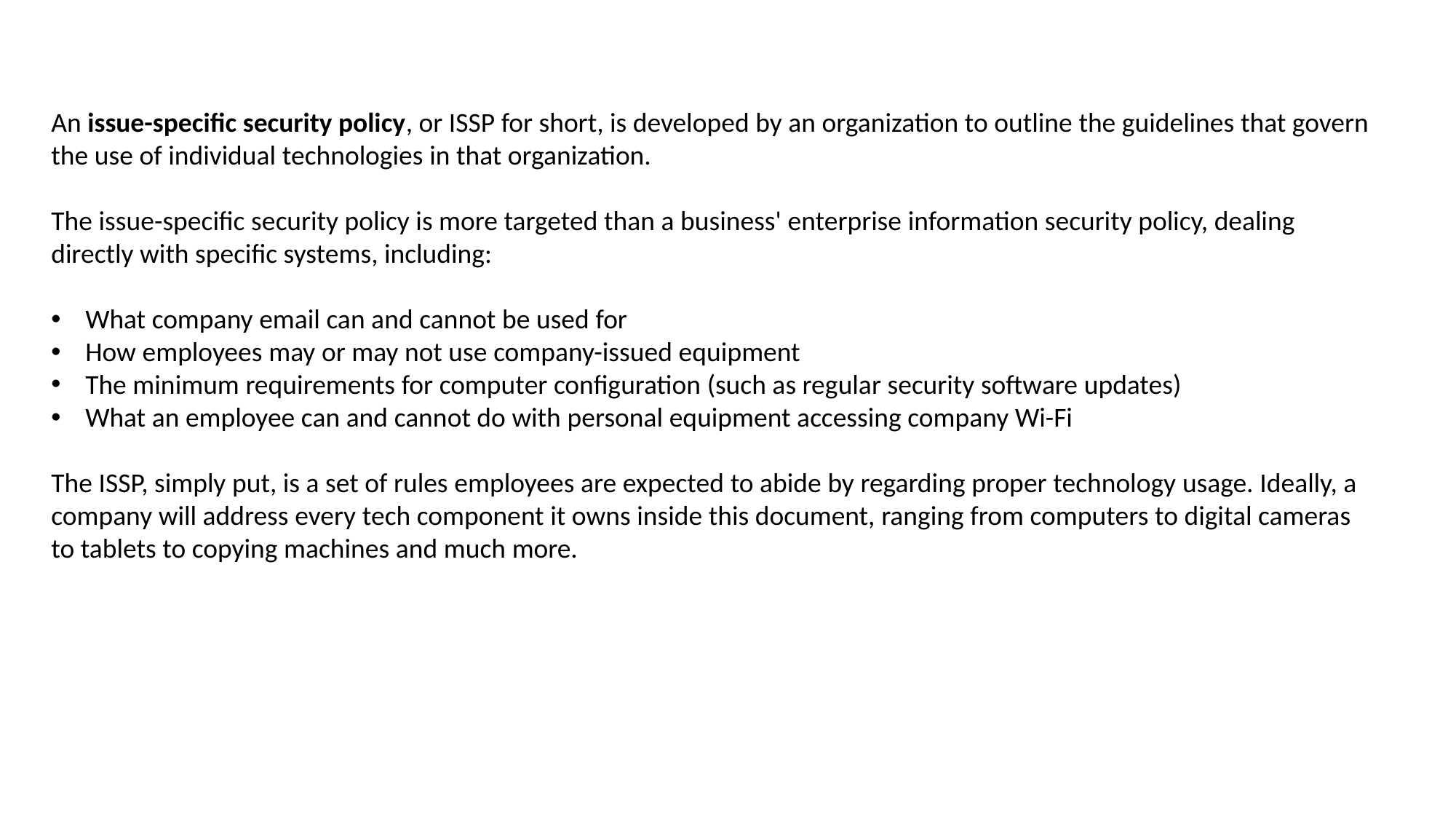

An issue-specific security policy, or ISSP for short, is developed by an organization to outline the guidelines that govern the use of individual technologies in that organization.

The issue-specific security policy is more targeted than a business' enterprise information security policy, dealing directly with specific systems, including:

What company email can and cannot be used for
How employees may or may not use company-issued equipment
The minimum requirements for computer configuration (such as regular security software updates)
What an employee can and cannot do with personal equipment accessing company Wi-Fi

The ISSP, simply put, is a set of rules employees are expected to abide by regarding proper technology usage. Ideally, a company will address every tech component it owns inside this document, ranging from computers to digital cameras to tablets to copying machines and much more.